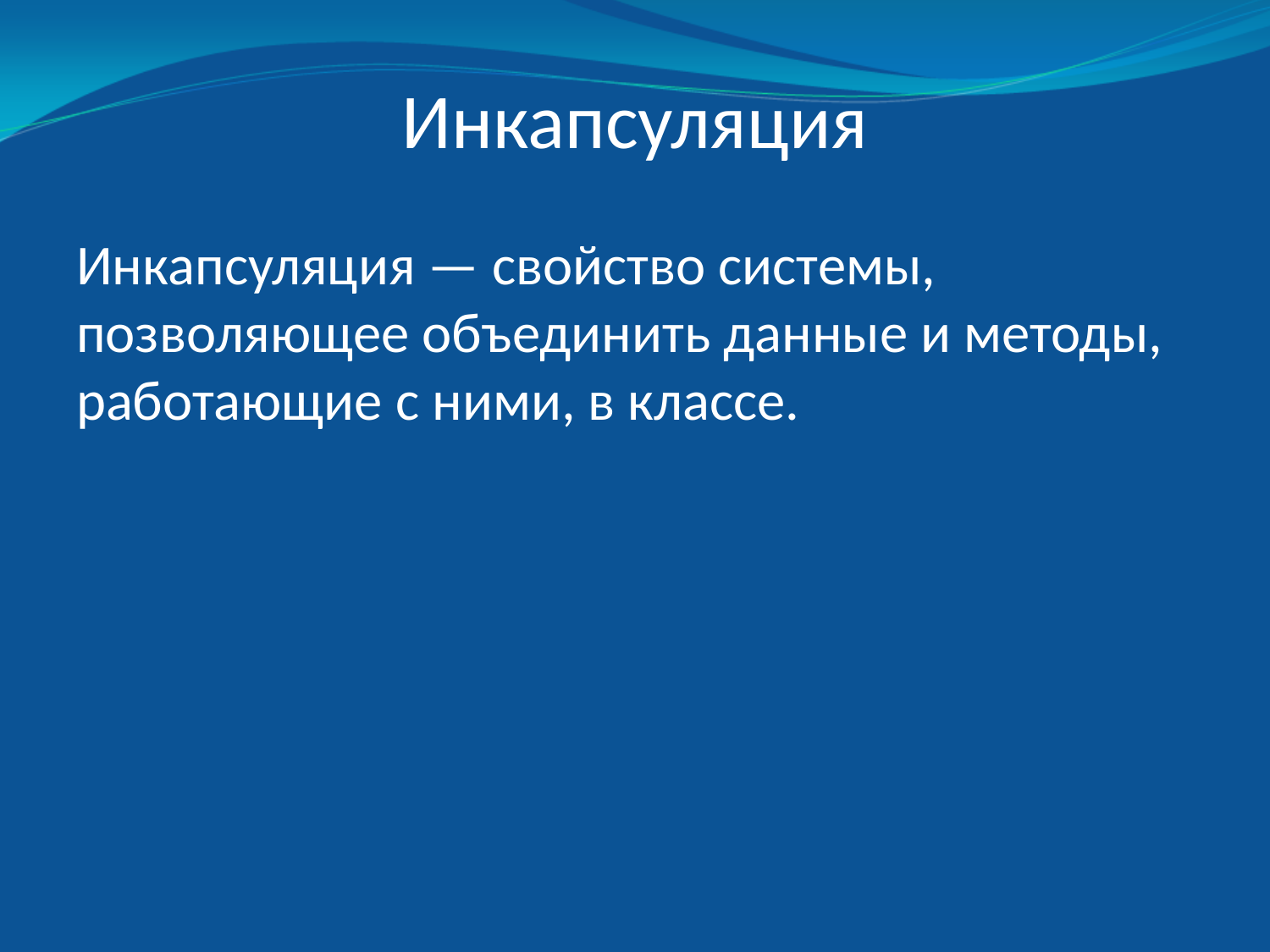

# Инкапсуляция
Инкапсуляция — свойство системы, позволяющее объединить данные и методы, работающие с ними, в классе.